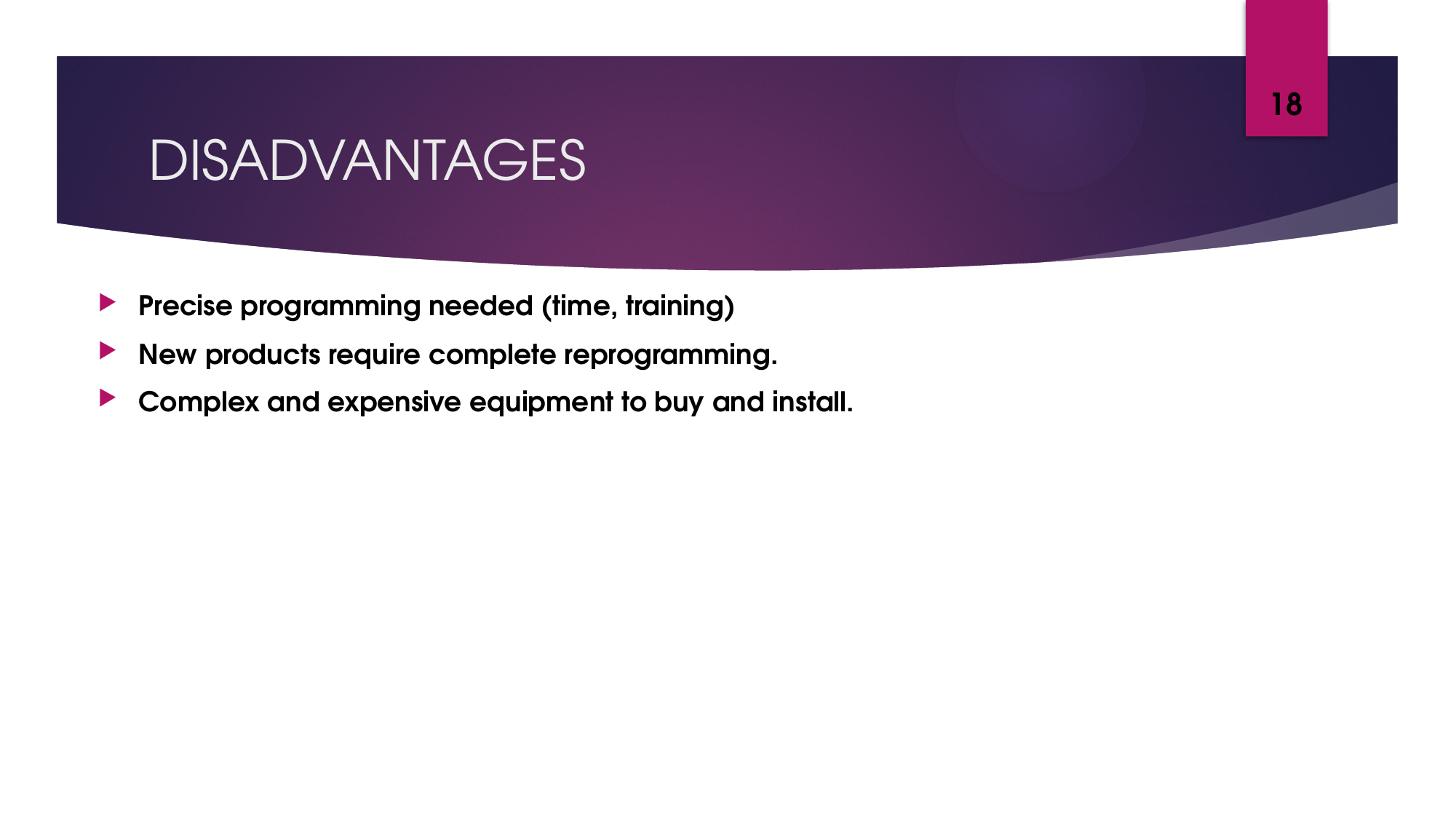

18
# DISADVANTAGES
Precise programming needed (time, training)
New products require complete reprogramming.
Complex and expensive equipment to buy and install.